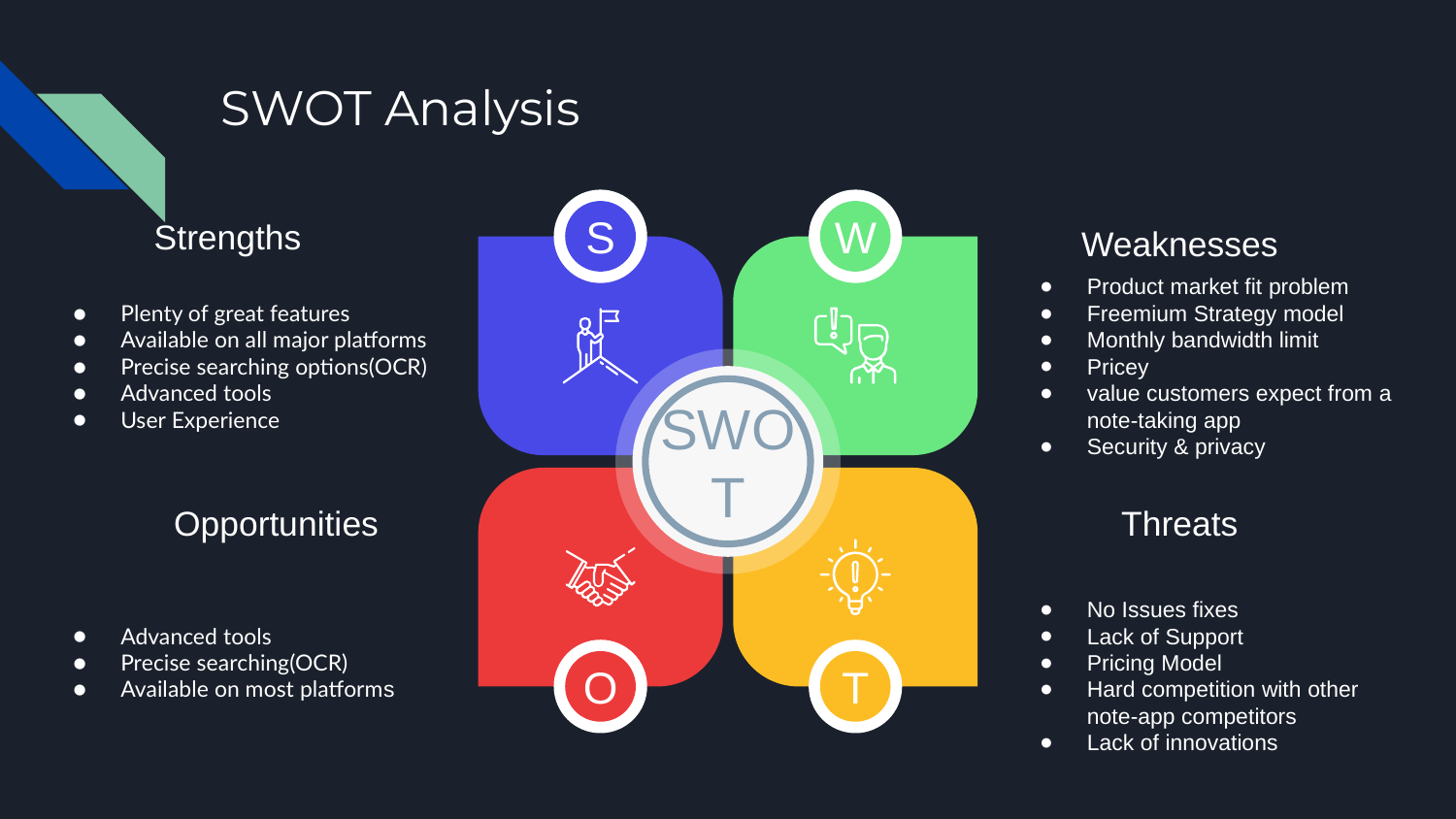

# SWOT Analysis

S
Strengths

Plenty of great features
Available on all major platforms
Precise searching options(OCR)
Advanced tools
User Experience

W
Weaknesses

Product market fit problem
Freemium Strategy model
Monthly bandwidth limit
Pricey
value customers expect from a note-taking app
Security & privacy

SWOT

Opportunities

O

Threats

T

Advanced tools
Precise searching(OCR)
Available on most platforms

No Issues fixes
Lack of Support
Pricing Model
Hard competition with other note-app competitors
Lack of innovations